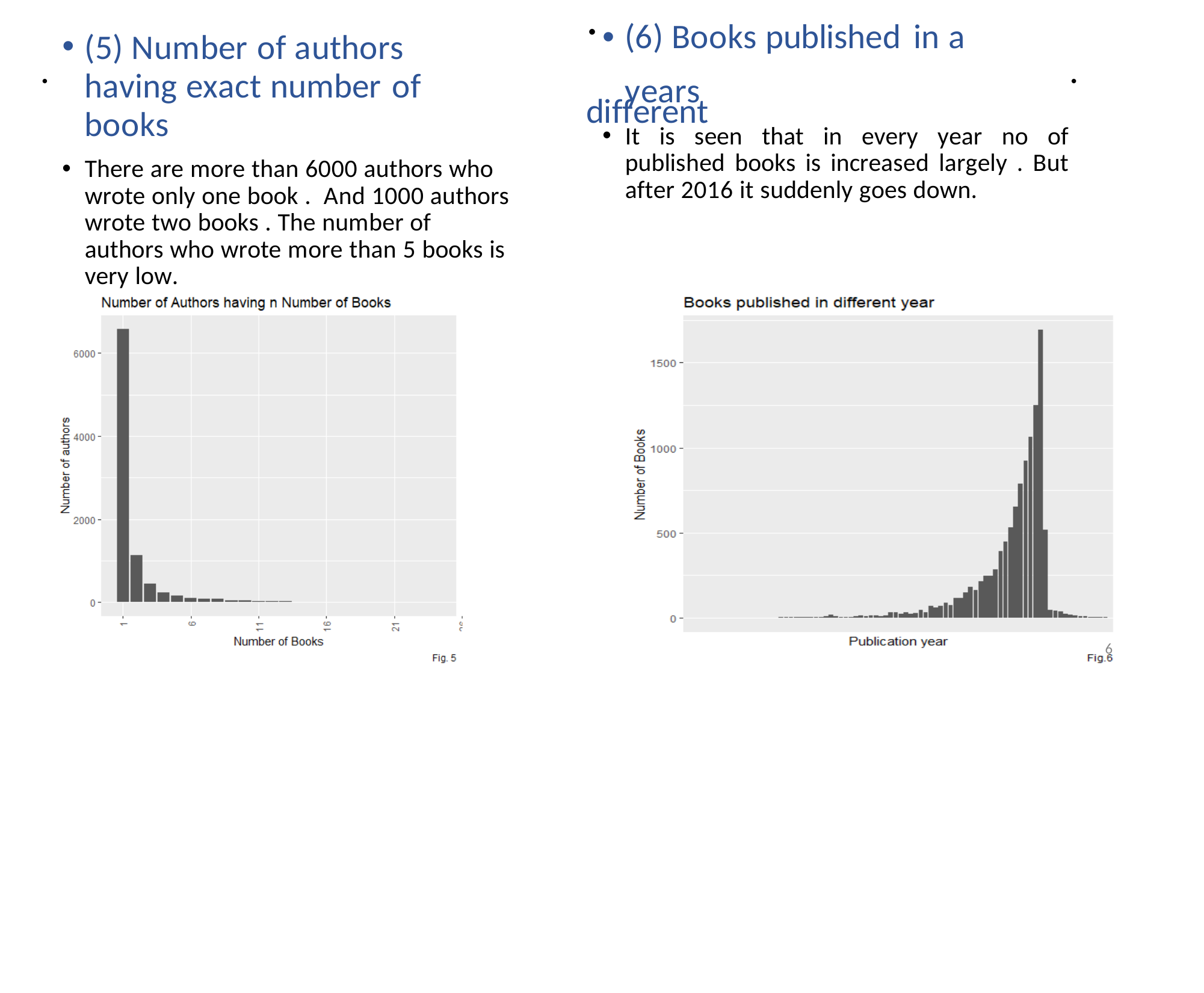

.• (6) Books published in a different
(5) Number of authors having exact number of books
There are more than 6000 authors who wrote only one book .  And 1000 authors wrote two books . The number of authors who wrote more than 5 books is very low.
.
.
years
It is seen that in every year no of published books is increased largely . But after 2016 it suddenly goes down.

6